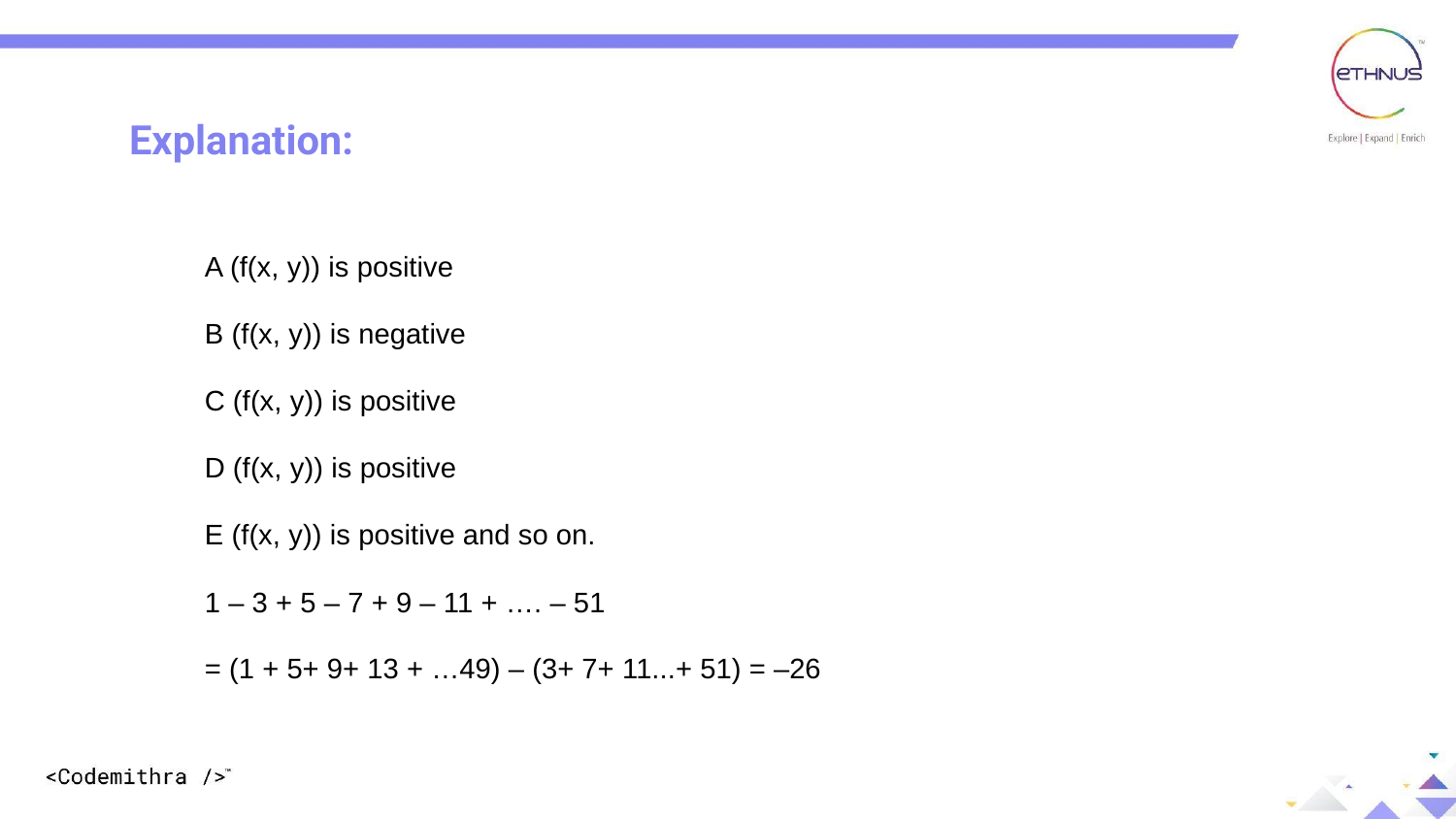

Explanation:
A (f(x, y)) is positive
B (f(x, y)) is negative
C (f(x, y)) is positive
D (f(x, y)) is positive
E (f(x, y)) is positive and so on.
1 – 3 + 5 – 7 + 9 – 11 + …. – 51
= (1 + 5+ 9+ 13 + …49) – (3+ 7+ 11...+ 51) = –26